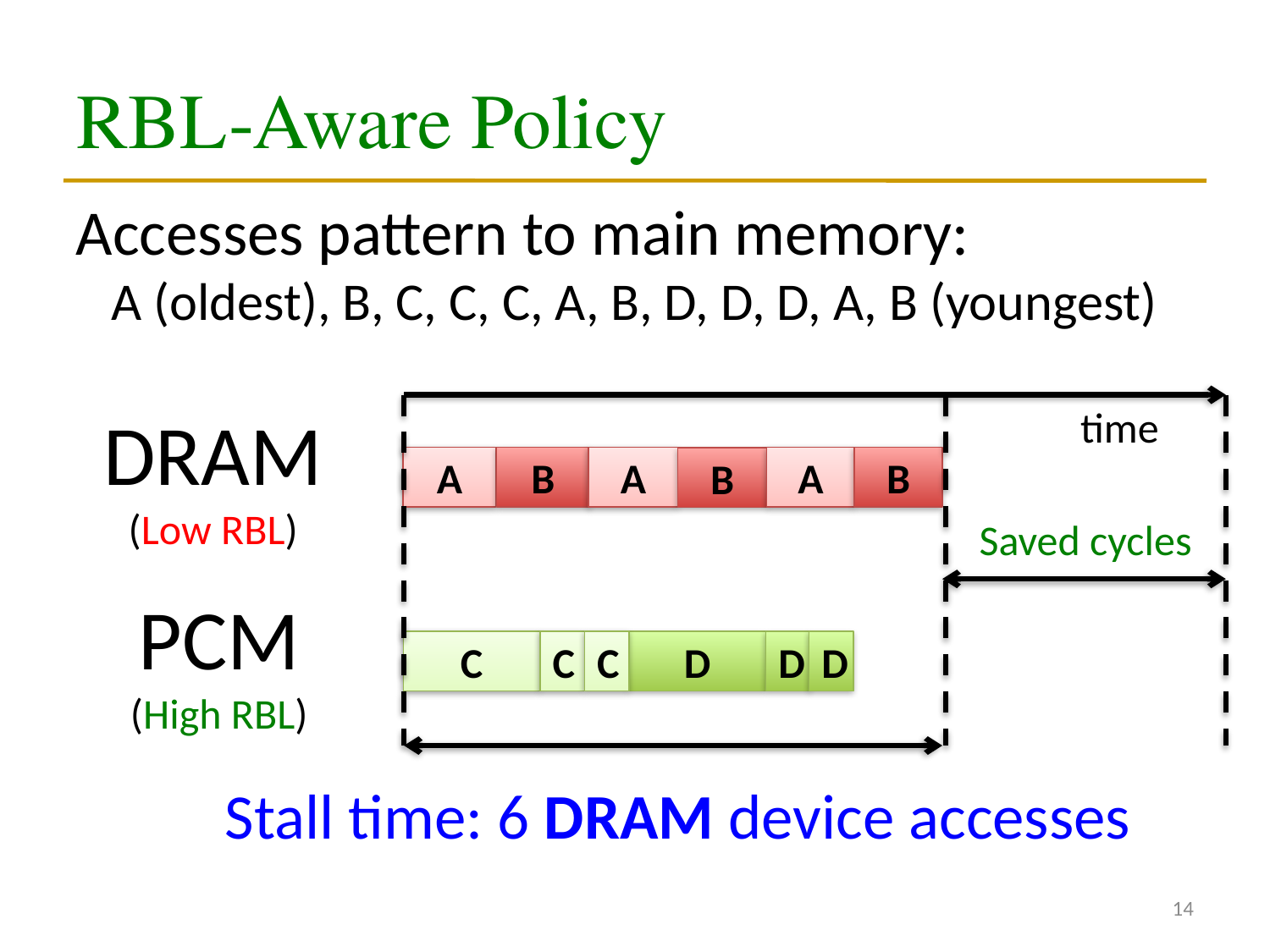

# RBL-Aware Policy
Accesses pattern to main memory:
A (oldest), B, C, C, C, A, B, D, D, D, A, B (youngest)
DRAM
(Low RBL)
time
B
A
B
A
A
B
Saved cycles
PCM
(High RBL)
C
C
C
D
D
D
Stall time: 6 DRAM device accesses
14